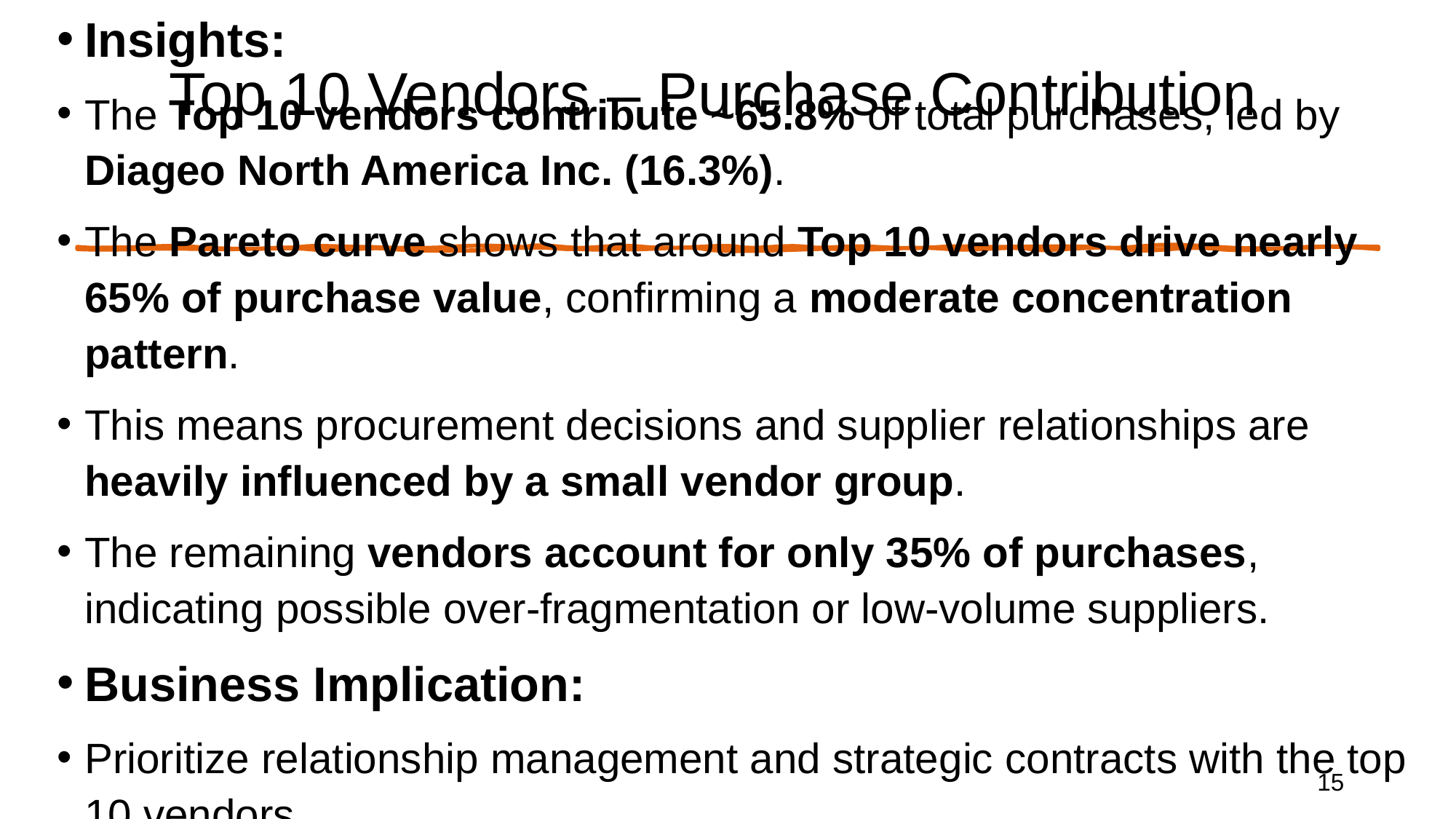

# Top 10 Vendors – Purchase Contribution
Insights:
The Top 10 vendors contribute ~65.8% of total purchases, led by Diageo North America Inc. (16.3%).
The Pareto curve shows that around Top 10 vendors drive nearly 65% of purchase value, confirming a moderate concentration pattern.
This means procurement decisions and supplier relationships are heavily influenced by a small vendor group.
The remaining vendors account for only 35% of purchases, indicating possible over-fragmentation or low-volume suppliers.
Business Implication:
Prioritize relationship management and strategic contracts with the top 10 vendors.
Evaluate low-contribution vendors for consolidation or performance review.

15